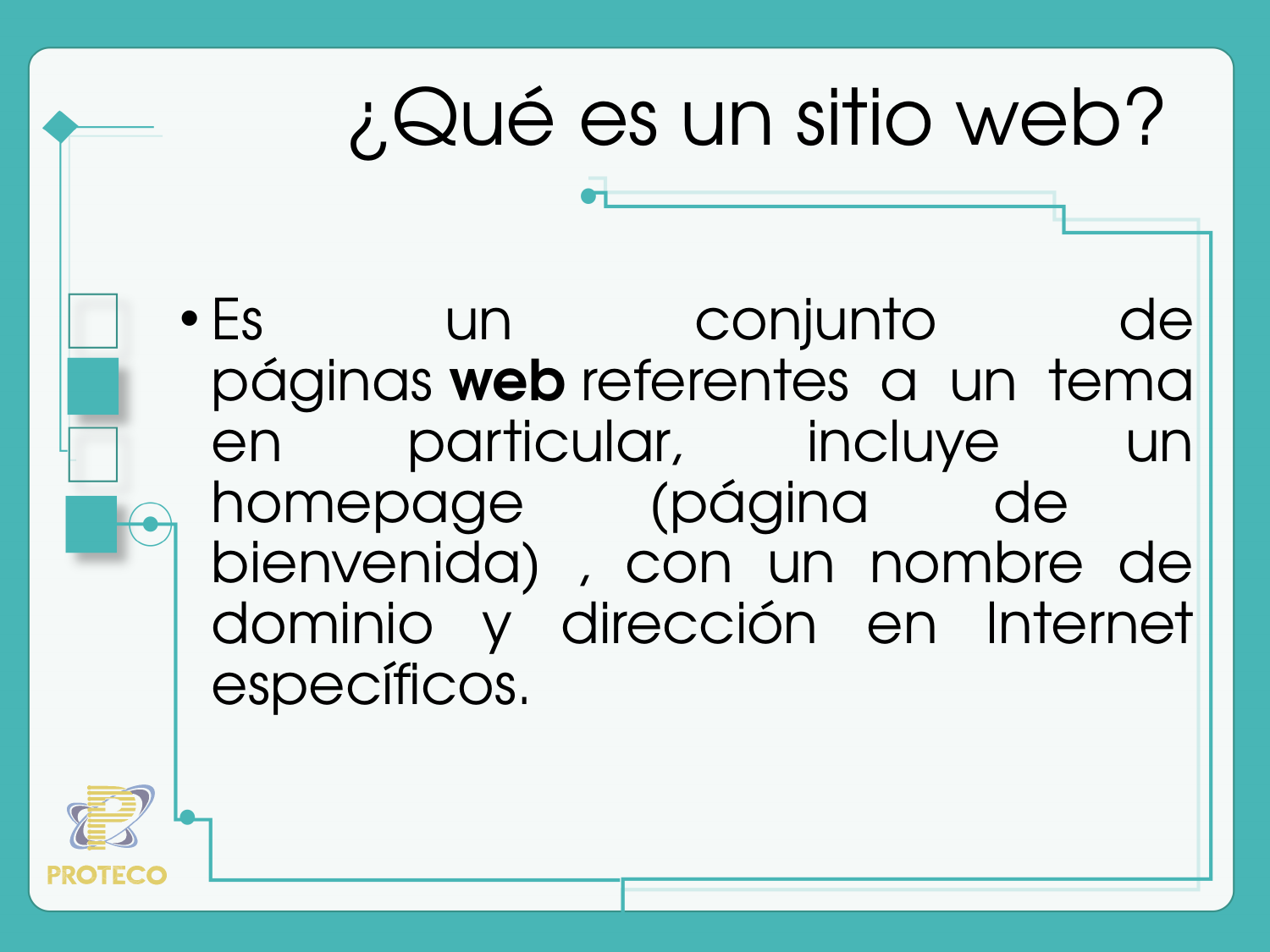

# ¿Qué es un sitio web?
Es un conjunto de páginas web referentes a un tema en particular, incluye un homepage (página de  bienvenida) , con un nombre de dominio y dirección en Internet específicos.